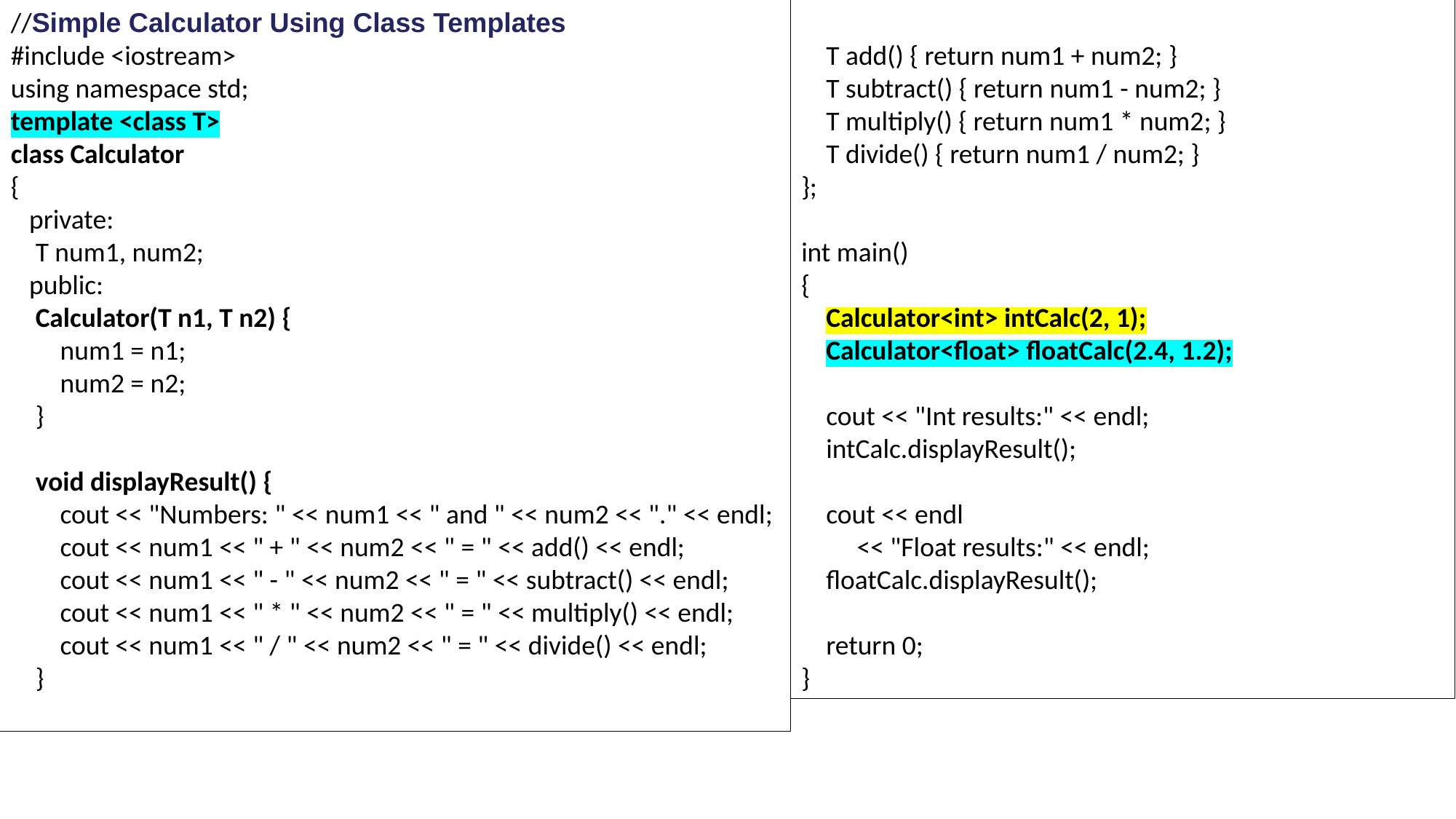

//Simple Calculator Using Class Templates
#include <iostream>
using namespace std;
template <class T>
class Calculator
{
   private:
    T num1, num2;
   public:
    Calculator(T n1, T n2) {
        num1 = n1;
        num2 = n2;
    }

    void displayResult() {
        cout << "Numbers: " << num1 << " and " << num2 << "." << endl;
        cout << num1 << " + " << num2 << " = " << add() << endl;
        cout << num1 << " - " << num2 << " = " << subtract() << endl;
        cout << num1 << " * " << num2 << " = " << multiply() << endl;
        cout << num1 << " / " << num2 << " = " << divide() << endl;
    }

    T add() { return num1 + num2; }
    T subtract() { return num1 - num2; }
    T multiply() { return num1 * num2; }
    T divide() { return num1 / num2; }
};

int main()
{
    Calculator<int> intCalc(2, 1);
    Calculator<float> floatCalc(2.4, 1.2);

    cout << "Int results:" << endl;
    intCalc.displayResult();

    cout << endl
         << "Float results:" << endl;
    floatCalc.displayResult();

    return 0;
}